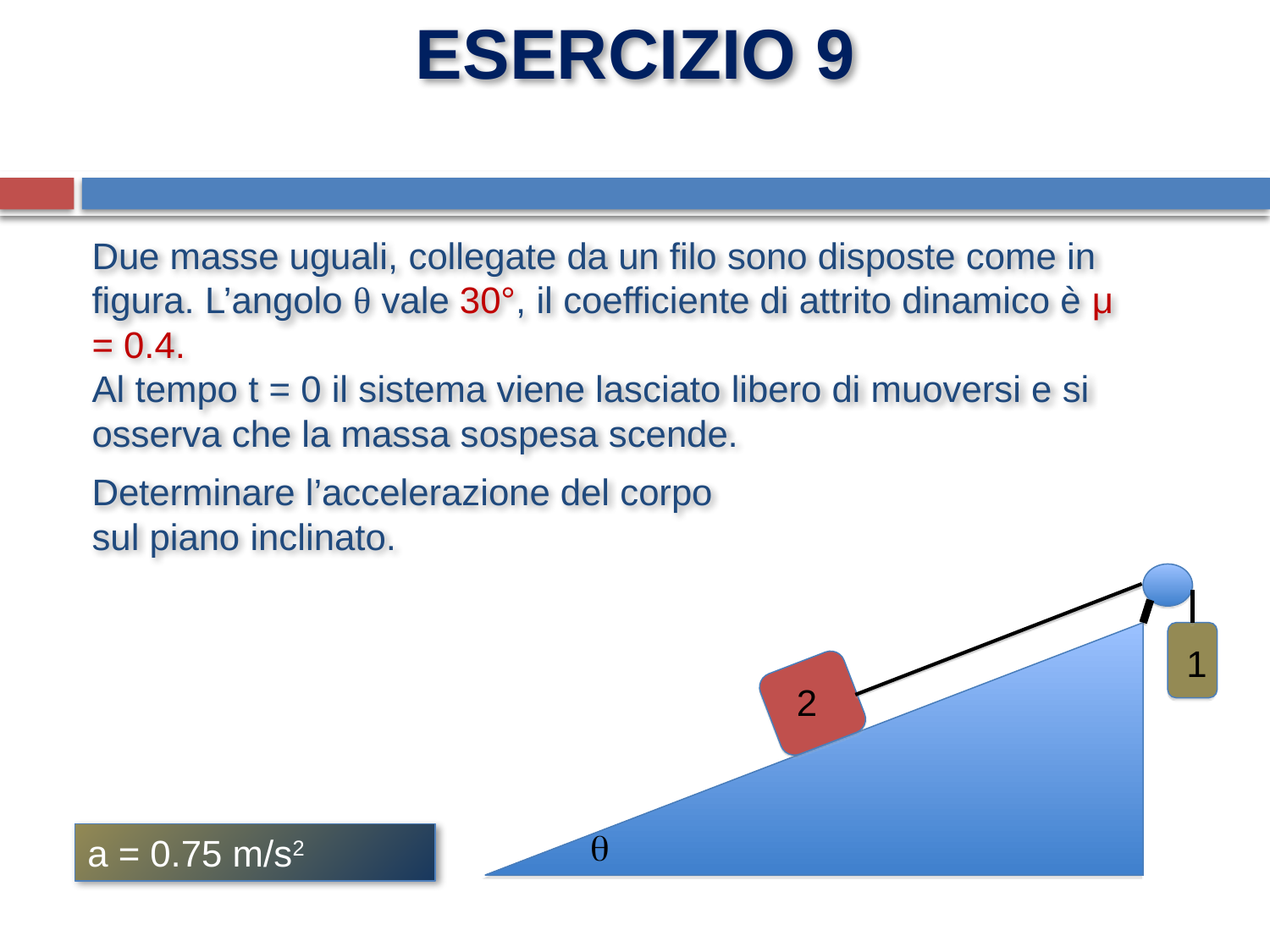

# ESERCIZIo 9
Due masse uguali, collegate da un filo sono disposte come in figura. L’angolo θ vale 30°, il coefficiente di attrito dinamico è μ = 0.4.
Al tempo t = 0 il sistema viene lasciato libero di muoversi e si osserva che la massa sospesa scende.
Determinare l’accelerazione del corpo sul piano inclinato.

θ
1
2
a = 0.75 m/s2
19